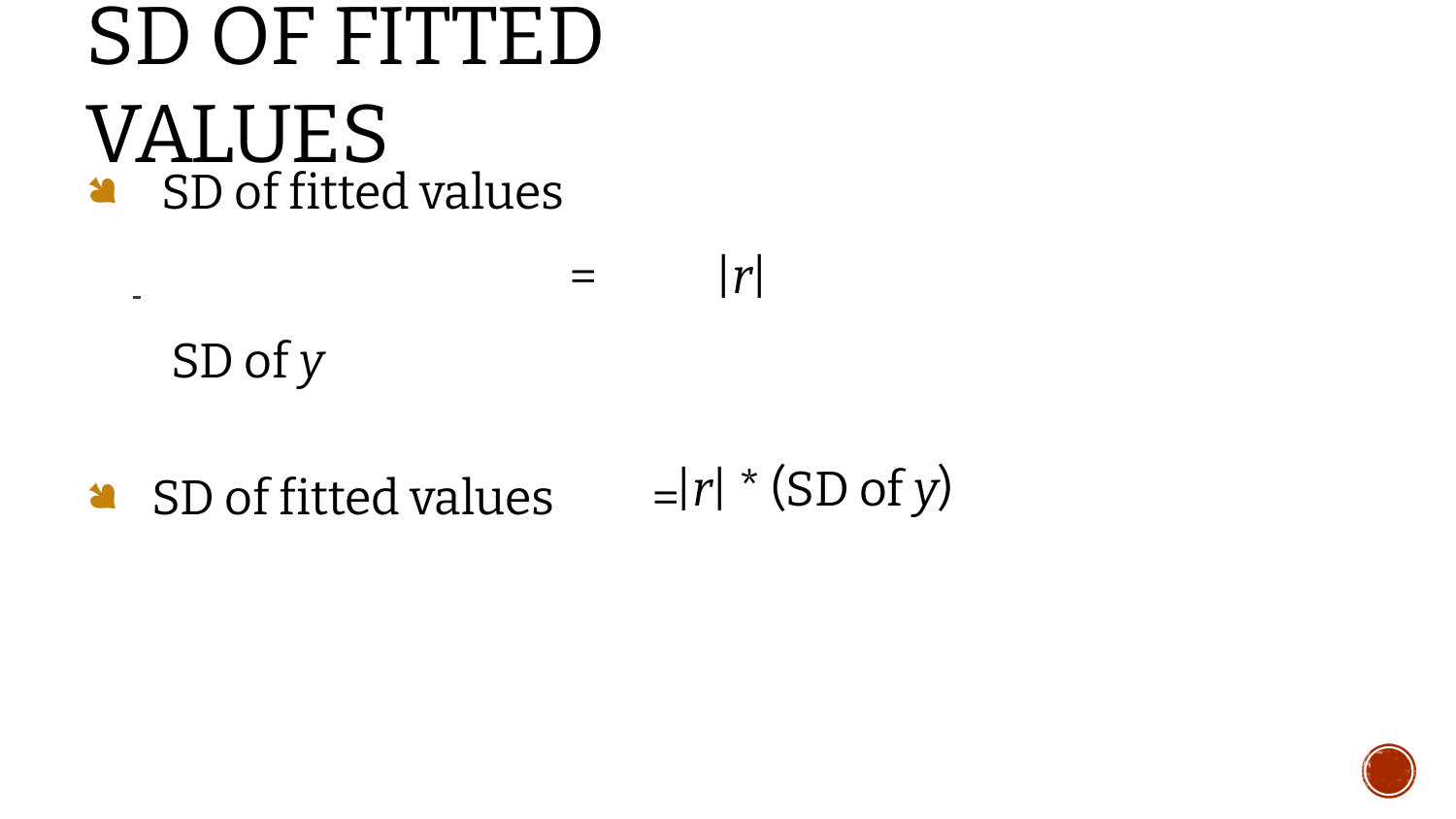

# SD of Fitted Values
 SD of fitted values
 			=	|r|
    SD of y

SD of fitted values	=
|r| * (SD of y)